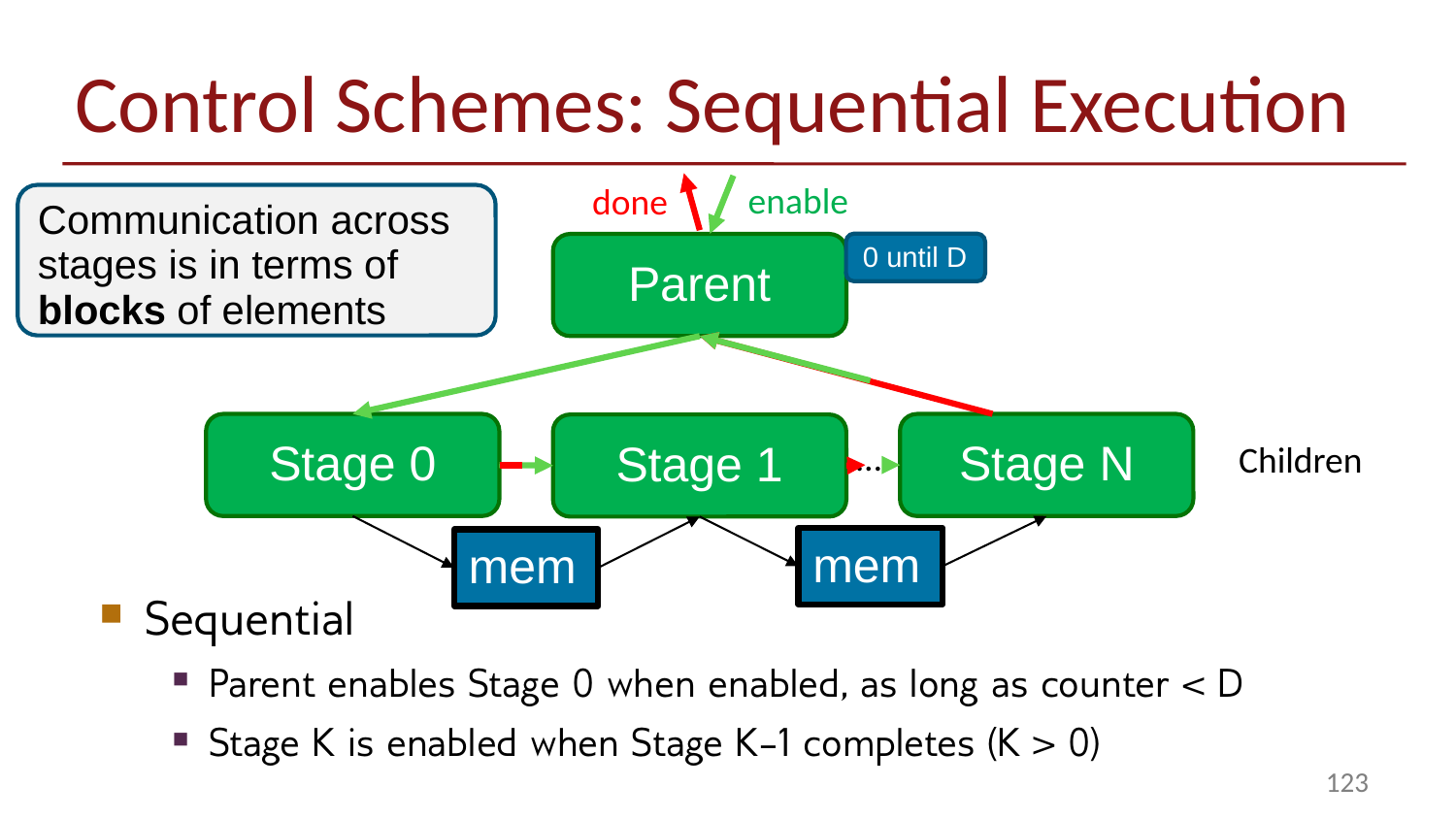

# Control Schemes: Sequential Execution
enable
done
Communication across stages is in terms of blocks of elements
0 until D
Parent
Stage 0
Stage N
Stage 1
…
Children
mem
mem
Sequential
Parent enables Stage 0 when enabled, as long as counter < D
Stage K is enabled when Stage K–1 completes (K > 0)
123